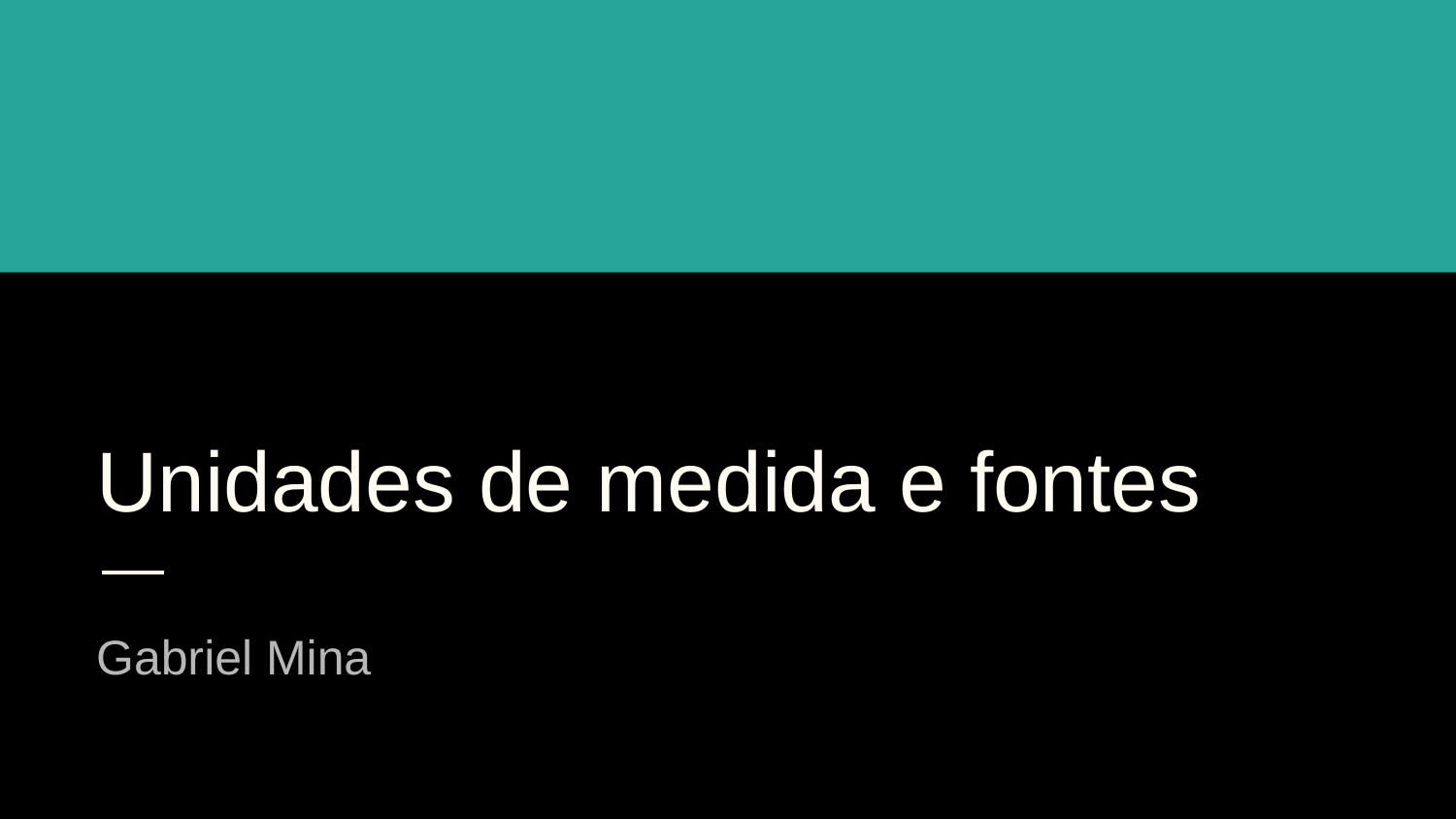

# Unidades de medida e fontes
Gabriel Mina